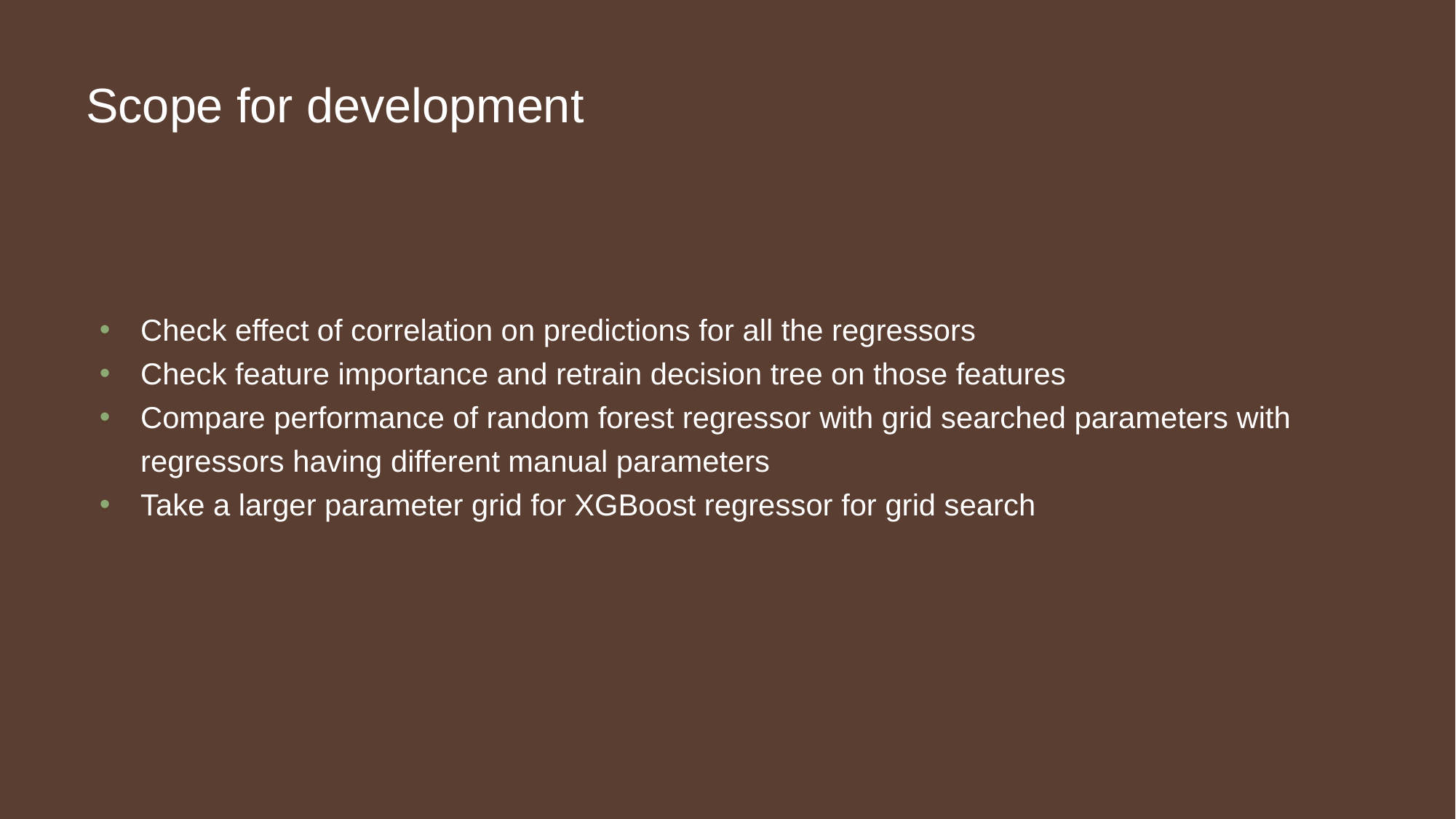

# Scope for development
Check effect of correlation on predictions for all the regressors
Check feature importance and retrain decision tree on those features
Compare performance of random forest regressor with grid searched parameters with regressors having different manual parameters
Take a larger parameter grid for XGBoost regressor for grid search